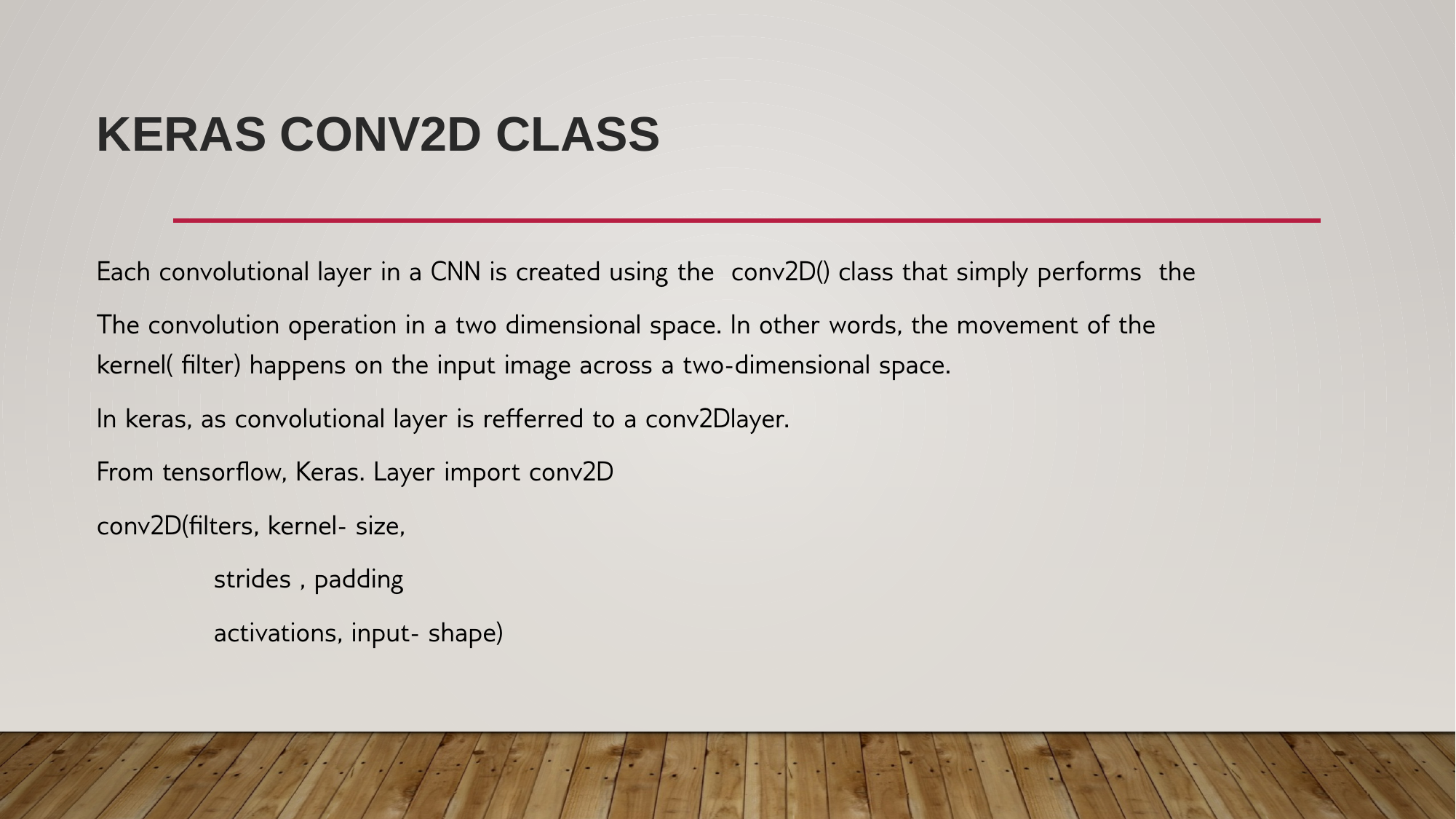

# Keras Conv2D class
Each convolutional layer in a CNN is created using the  conv2D() class that simply performs  the
The convolution operation in a two dimensional space. In other words, the movement of the kernel( filter) happens on the input image across a two-dimensional space.
In keras, as convolutional layer is refferred to a conv2Dlayer.
From tensorflow, Keras. Layer import conv2D
conv2D(filters, kernel- size,
              strides , padding
              activations, input- shape)